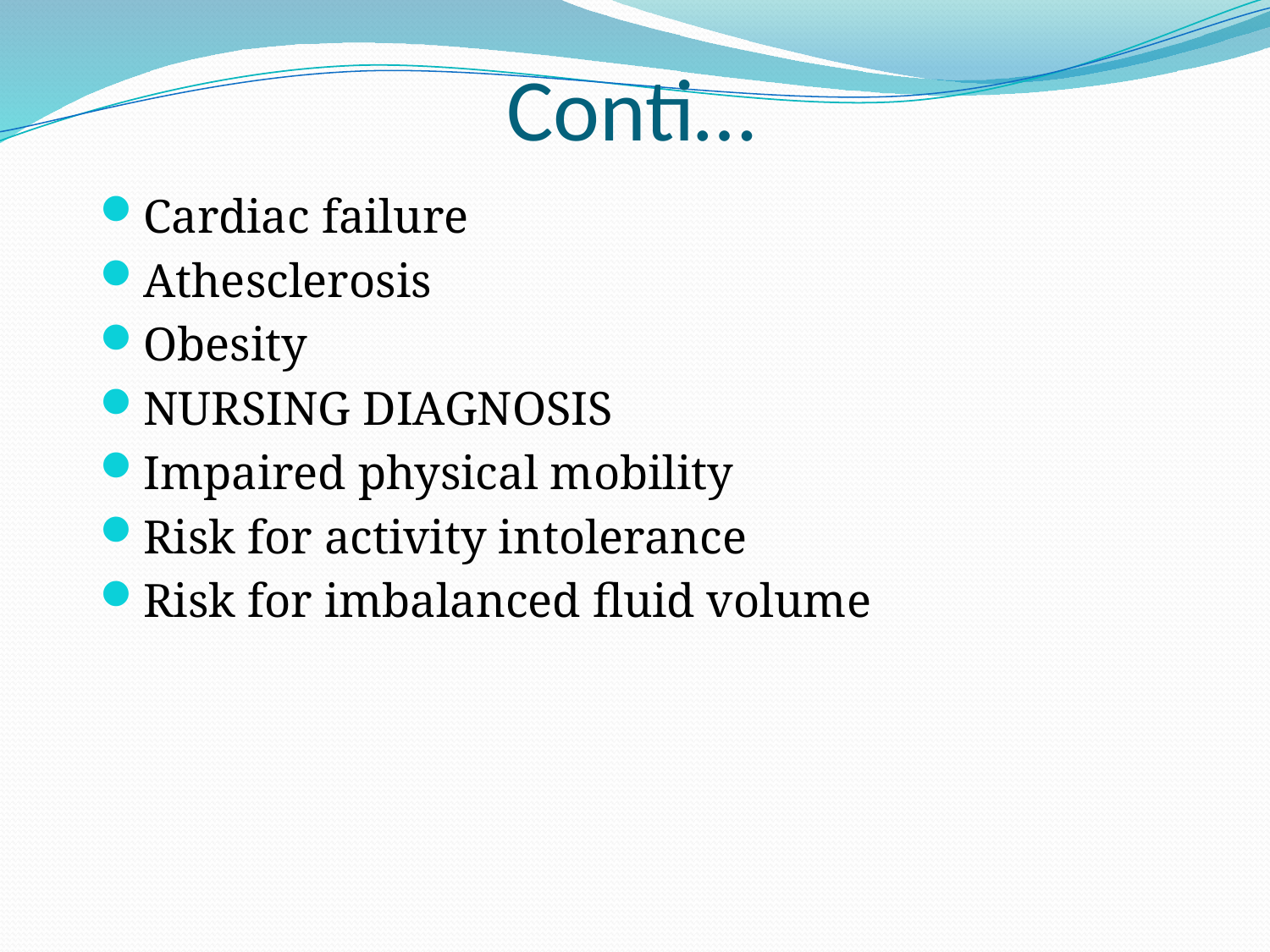

# Conti…
Cardiac failure
Athesclerosis
Obesity
NURSING DIAGNOSIS
Impaired physical mobility
Risk for activity intolerance
Risk for imbalanced fluid volume